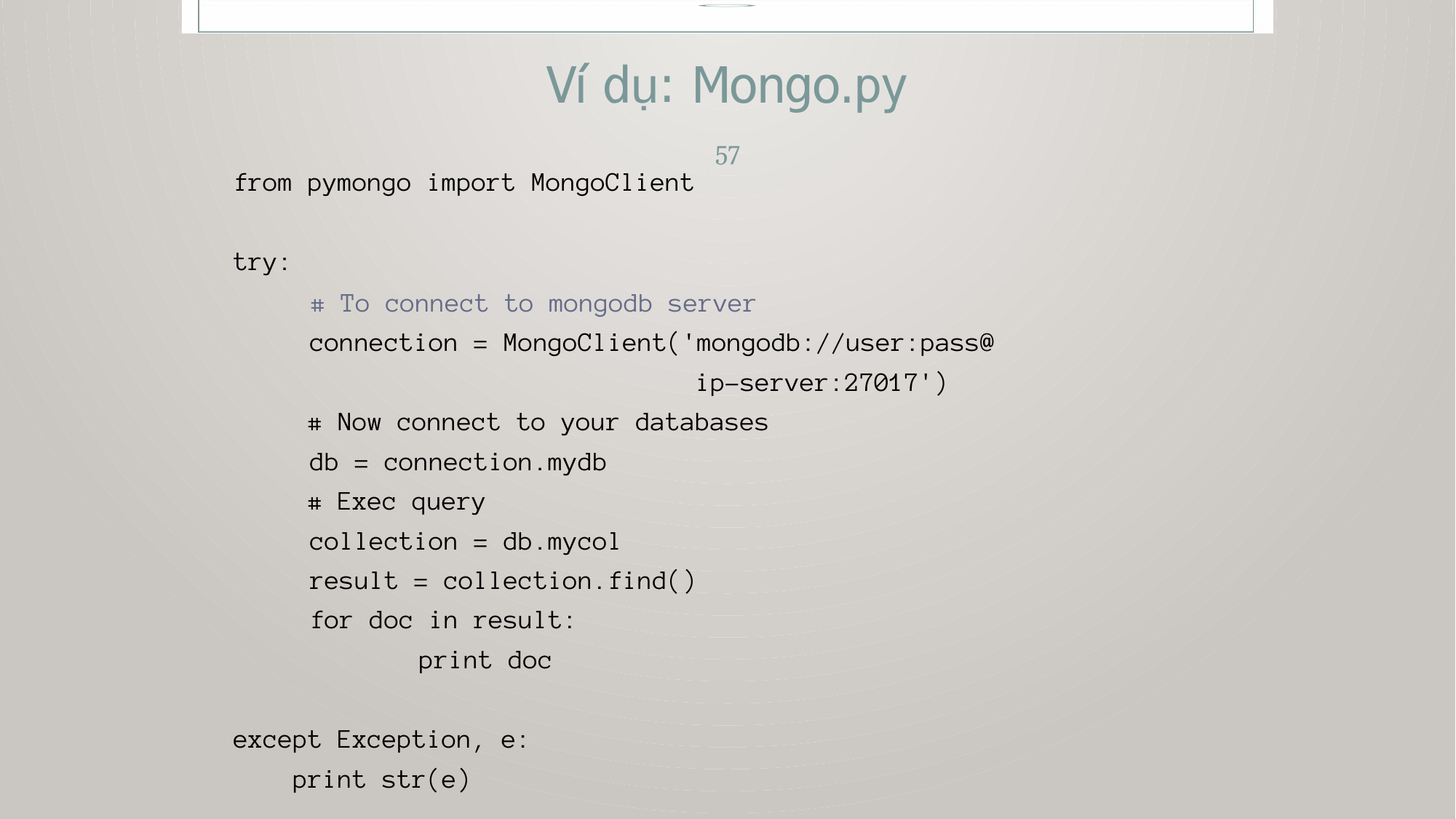

Ví dụ: Mongo.py
57
from pymongo import MongoClient
try:
   # To connect to mongodb server
connection = MongoClient('mongodb://user:pass@
                               ip-server:27017')
     # Now connect to your databases
db = connection.mydb
     # Exec query
collection = db.mycol
result = collection.find()
for doc in result:
print doc
except Exception, e:
    print str(e)